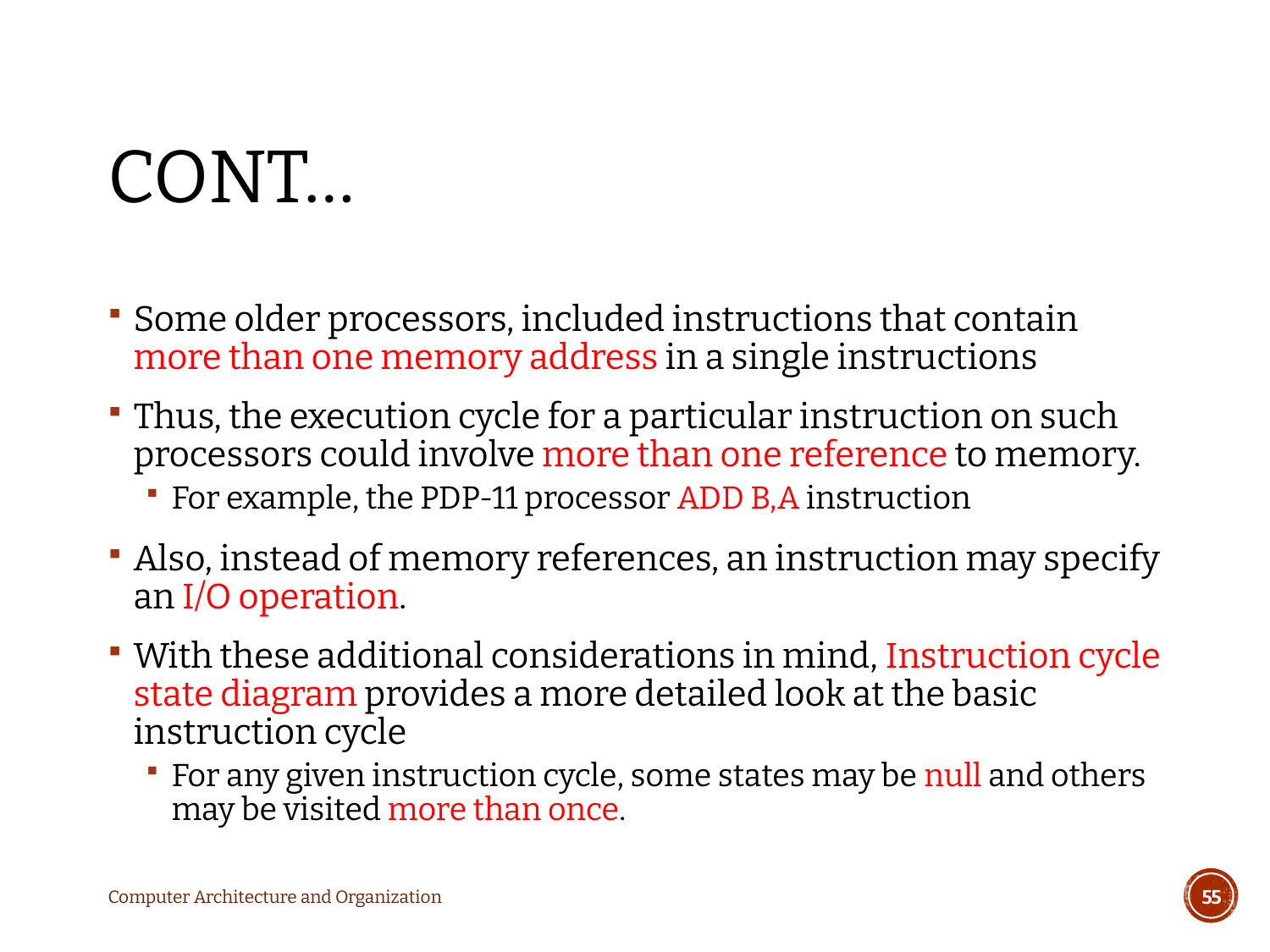

# Cont…
Some older processors, included instructions that contain more than one memory address in a single instructions
Thus, the execution cycle for a particular instruction on such processors could involve more than one reference to memory.
For example, the PDP-11 processor ADD B,A instruction
Also, instead of memory references, an instruction may specify an I/O operation.
With these additional considerations in mind, Instruction cycle state diagram provides a more detailed look at the basic instruction cycle
For any given instruction cycle, some states may be null and others may be visited more than once.
Computer Architecture and Organization
55